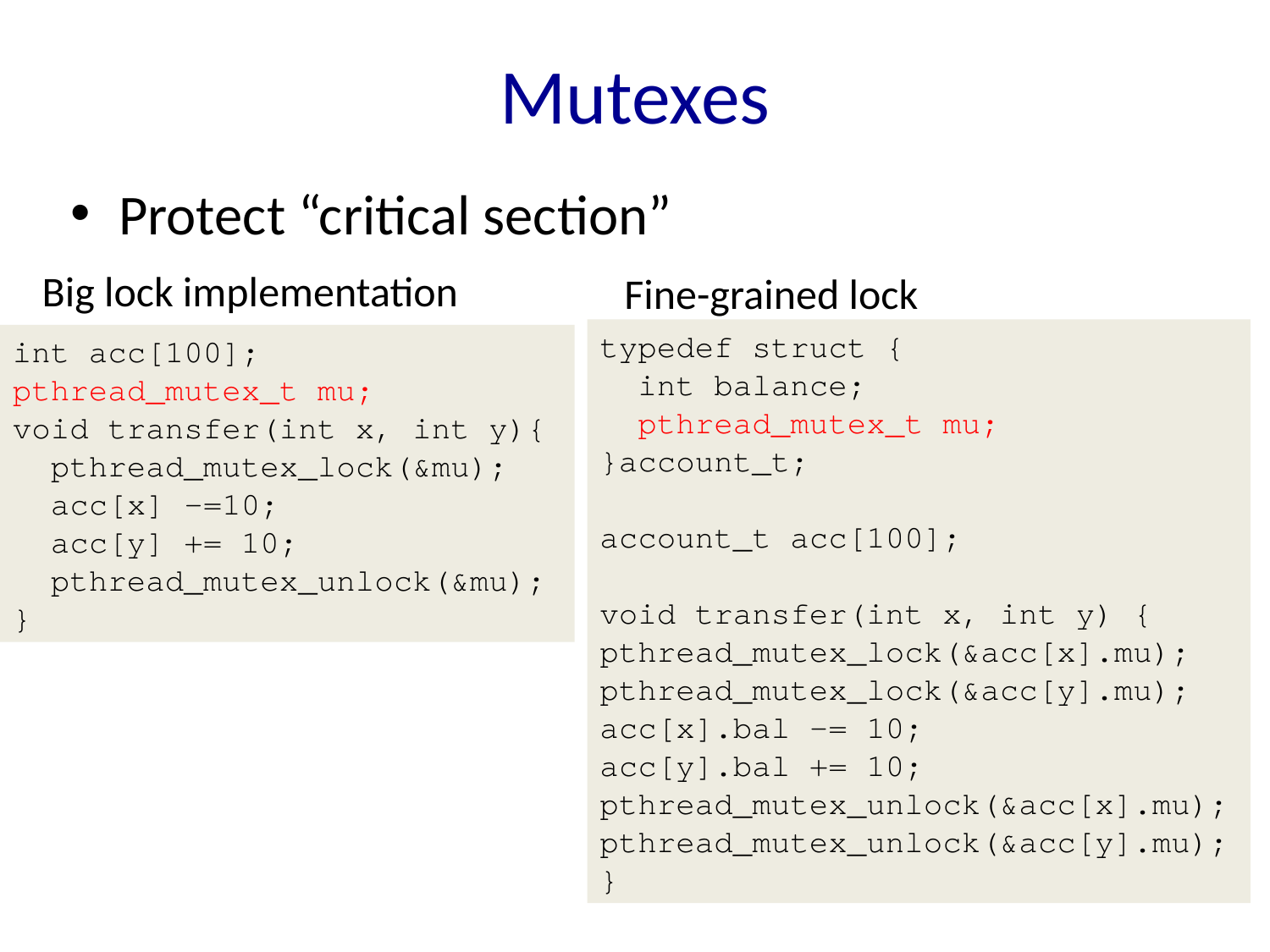

# Mutexes
Protect “critical section”
Big lock implementation
Fine-grained lock
typedef struct {
  int balance;
  pthread_mutex_t mu;
}account_t;

account_t acc[100];

void transfer(int x, int y) {
pthread_mutex_lock(&acc[x].mu);
pthread_mutex_lock(&acc[y].mu);
acc[x].bal -= 10;
acc[y].bal += 10;
pthread_mutex_unlock(&acc[x].mu);
pthread_mutex_unlock(&acc[y].mu);
}
int acc[100];
pthread_mutex_t mu;
void transfer(int x, int y){
  pthread_mutex_lock(&mu);
  acc[x] -=10;
  acc[y] += 10;
  pthread_mutex_unlock(&mu);
}